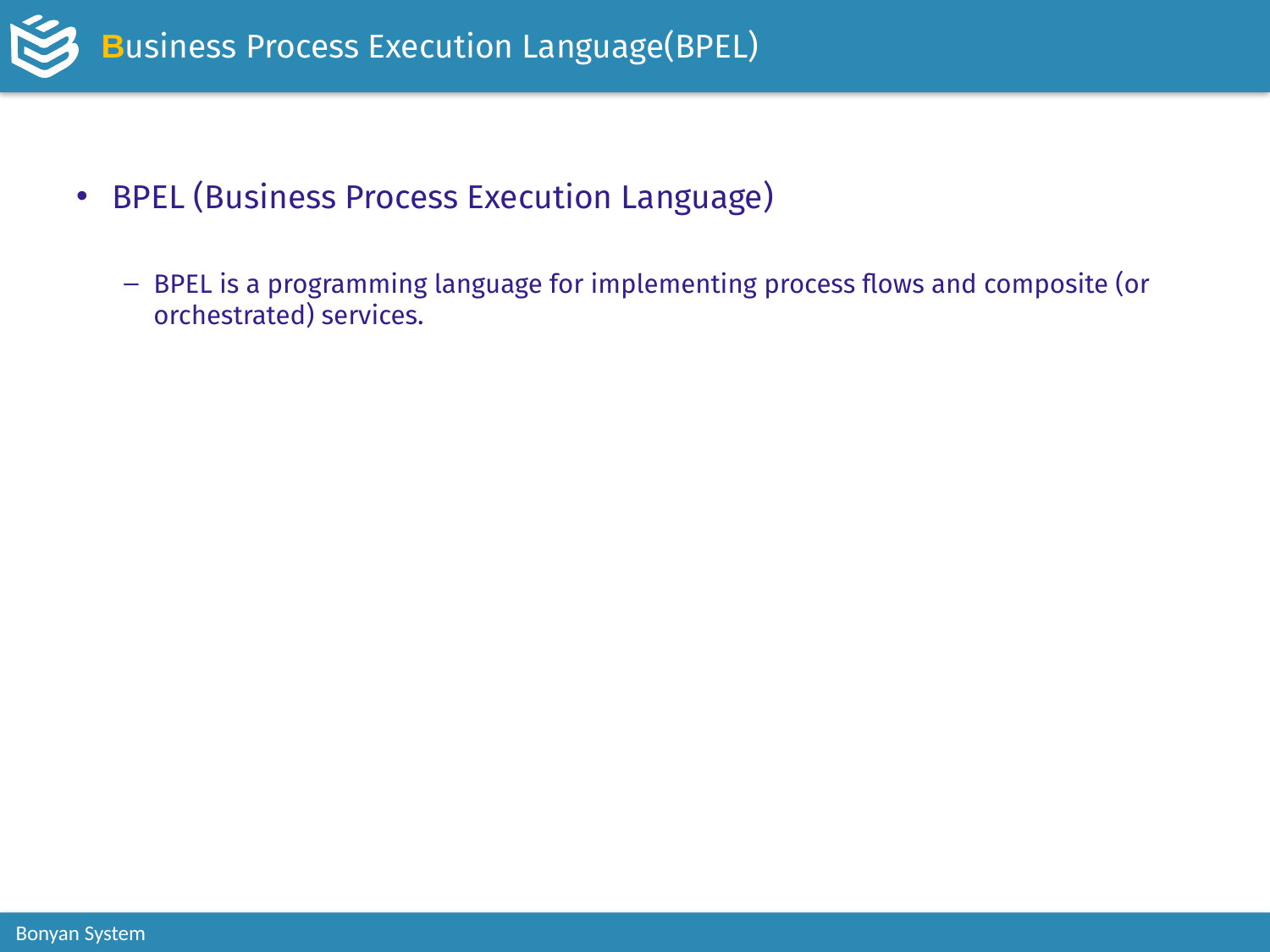

# Business Process Execution Language(BPEL)
BPEL (Business Process Execution Language)

BPEL is a programming language for implementing process flows and composite (or orchestrated) services.